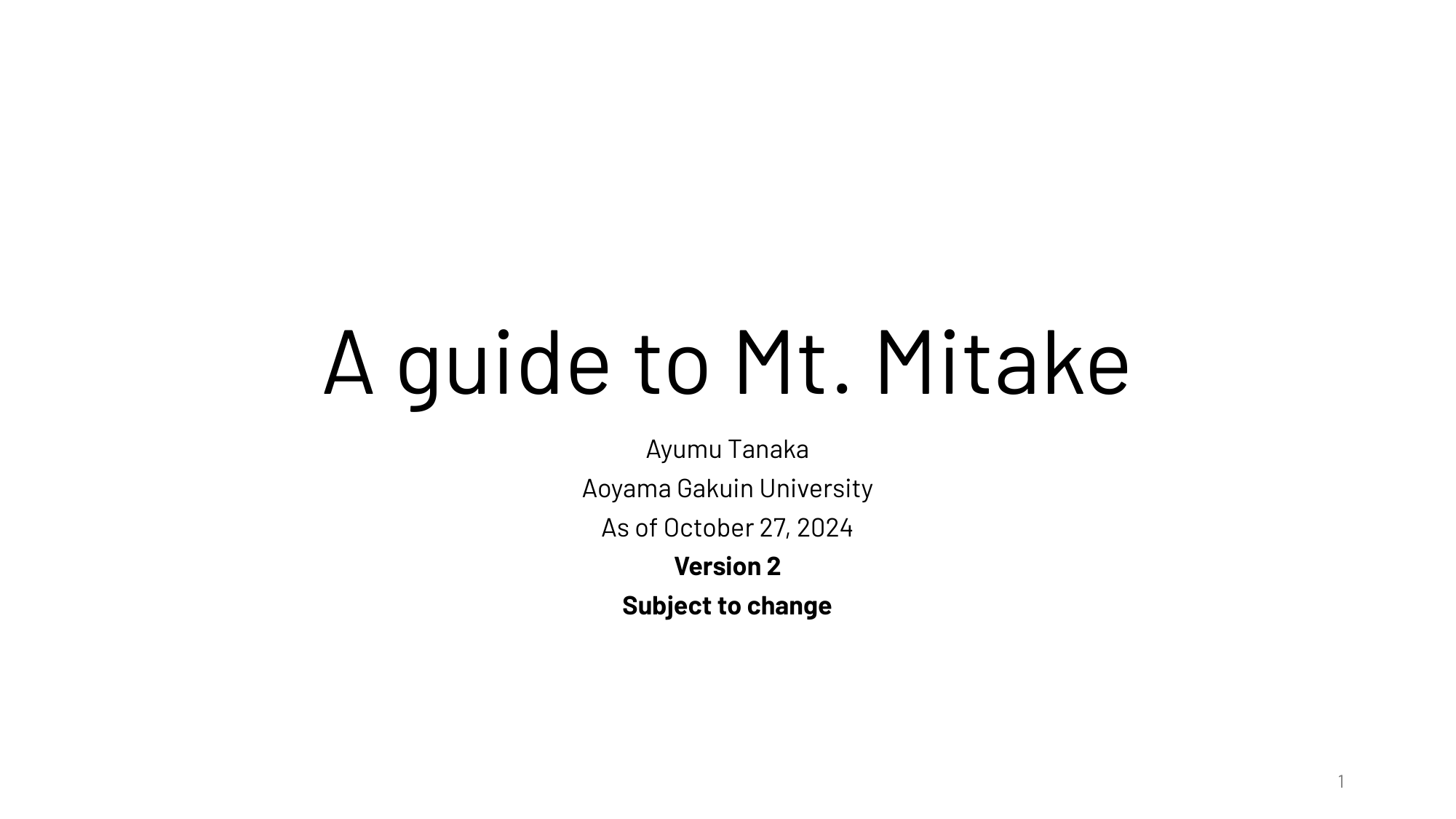

# A guide to Mt. Mitake
Ayumu Tanaka
Aoyama Gakuin University
As of October 27, 2024
Version 2
Subject to change
1